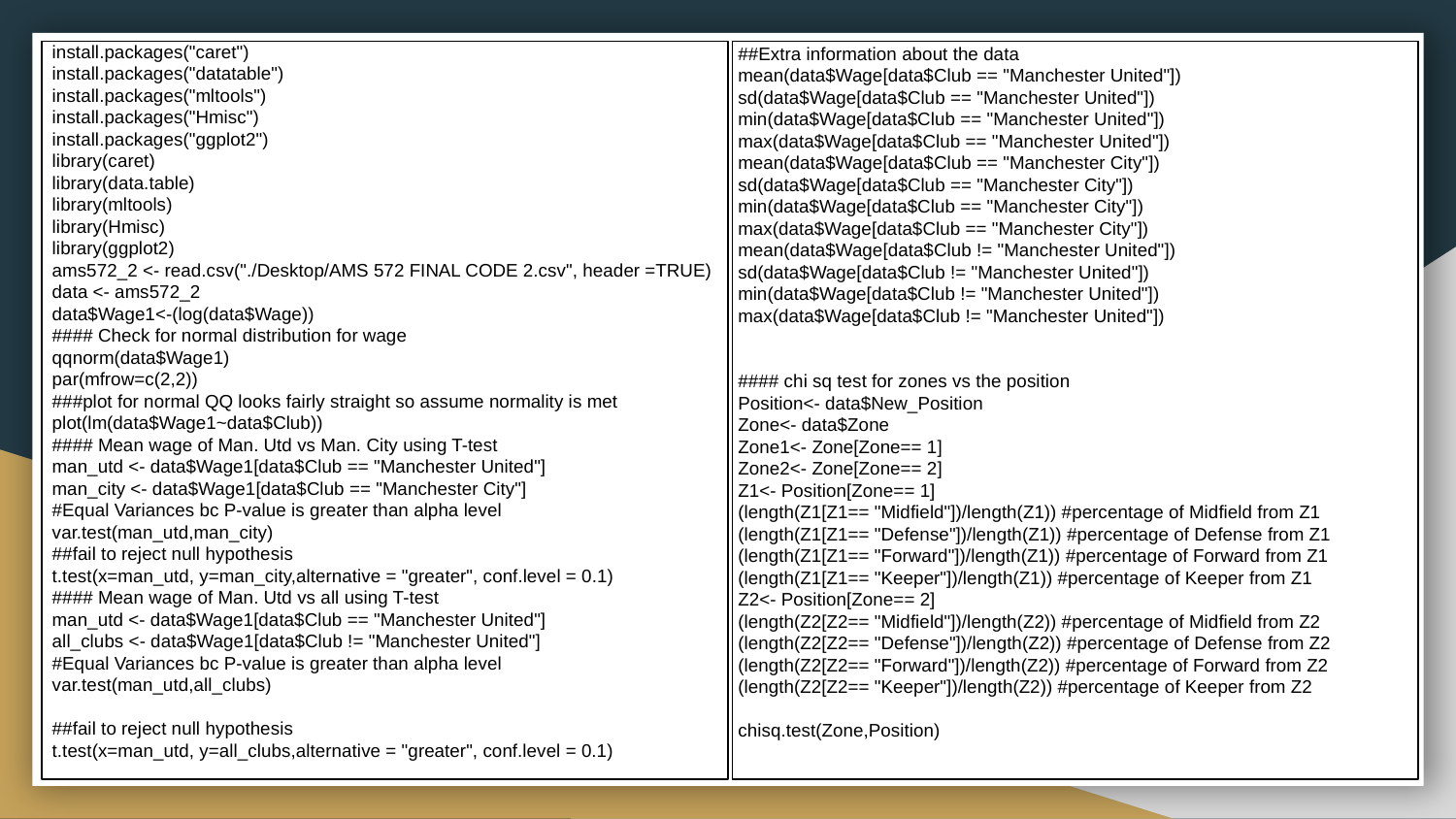

install.packages("caret")
install.packages("datatable")
install.packages("mltools")
install.packages("Hmisc")
install.packages("ggplot2")
library(caret)
library(data.table)
library(mltools)
library(Hmisc)
library(ggplot2)
ams572_2 <- read.csv("./Desktop/AMS 572 FINAL CODE 2.csv", header =TRUE)
data <- ams572_2
data$Wage1<-(log(data$Wage))
#### Check for normal distribution for wage
qqnorm(data$Wage1)
par(mfrow=c(2,2))
###plot for normal QQ looks fairly straight so assume normality is met
plot(lm(data$Wage1~data$Club))
#### Mean wage of Man. Utd vs Man. City using T-test
man_utd <- data$Wage1[data$Club == "Manchester United"]
man_city <- data$Wage1[data$Club == "Manchester City"]
#Equal Variances bc P-value is greater than alpha level
var.test(man_utd,man_city)
##fail to reject null hypothesis
t.test(x=man_utd, y=man_city,alternative = "greater", conf.level = 0.1)
#### Mean wage of Man. Utd vs all using T-test
man_utd <- data$Wage1[data$Club == "Manchester United"]
all_clubs <- data$Wage1[data$Club != "Manchester United"]
#Equal Variances bc P-value is greater than alpha level
var.test(man_utd,all_clubs)

##fail to reject null hypothesis
t.test(x=man_utd, y=all_clubs,alternative = "greater", conf.level = 0.1)

##Extra information about the data
mean(data$Wage[data$Club == "Manchester United"])
sd(data$Wage[data$Club == "Manchester United"])
min(data$Wage[data$Club == "Manchester United"])
max(data$Wage[data$Club == "Manchester United"])
mean(data$Wage[data$Club == "Manchester City"])
sd(data$Wage[data$Club == "Manchester City"])
min(data$Wage[data$Club == "Manchester City"])
max(data$Wage[data$Club == "Manchester City"])
mean(data$Wage[data$Club != "Manchester United"])
sd(data$Wage[data$Club != "Manchester United"])
min(data$Wage[data$Club != "Manchester United"])
max(data$Wage[data$Club != "Manchester United"])

#### chi sq test for zones vs the position
Position<- data$New_Position
Zone<- data$Zone
Zone1<- Zone[Zone== 1]
Zone2<- Zone[Zone== 2]
Z1<- Position[Zone== 1]
(length(Z1[Z1== "Midfield"])/length(Z1)) #percentage of Midfield from Z1
(length(Z1[Z1== "Defense"])/length(Z1)) #percentage of Defense from Z1
(length(Z1[Z1== "Forward"])/length(Z1)) #percentage of Forward from Z1
(length(Z1[Z1== "Keeper"])/length(Z1)) #percentage of Keeper from Z1
Z2<- Position[Zone== 2]
(length(Z2[Z2== "Midfield"])/length(Z2)) #percentage of Midfield from Z2
(length(Z2[Z2== "Defense"])/length(Z2)) #percentage of Defense from Z2
(length(Z2[Z2== "Forward"])/length(Z2)) #percentage of Forward from Z2
(length(Z2[Z2== "Keeper"])/length(Z2)) #percentage of Keeper from Z2

chisq.test(Zone,Position)